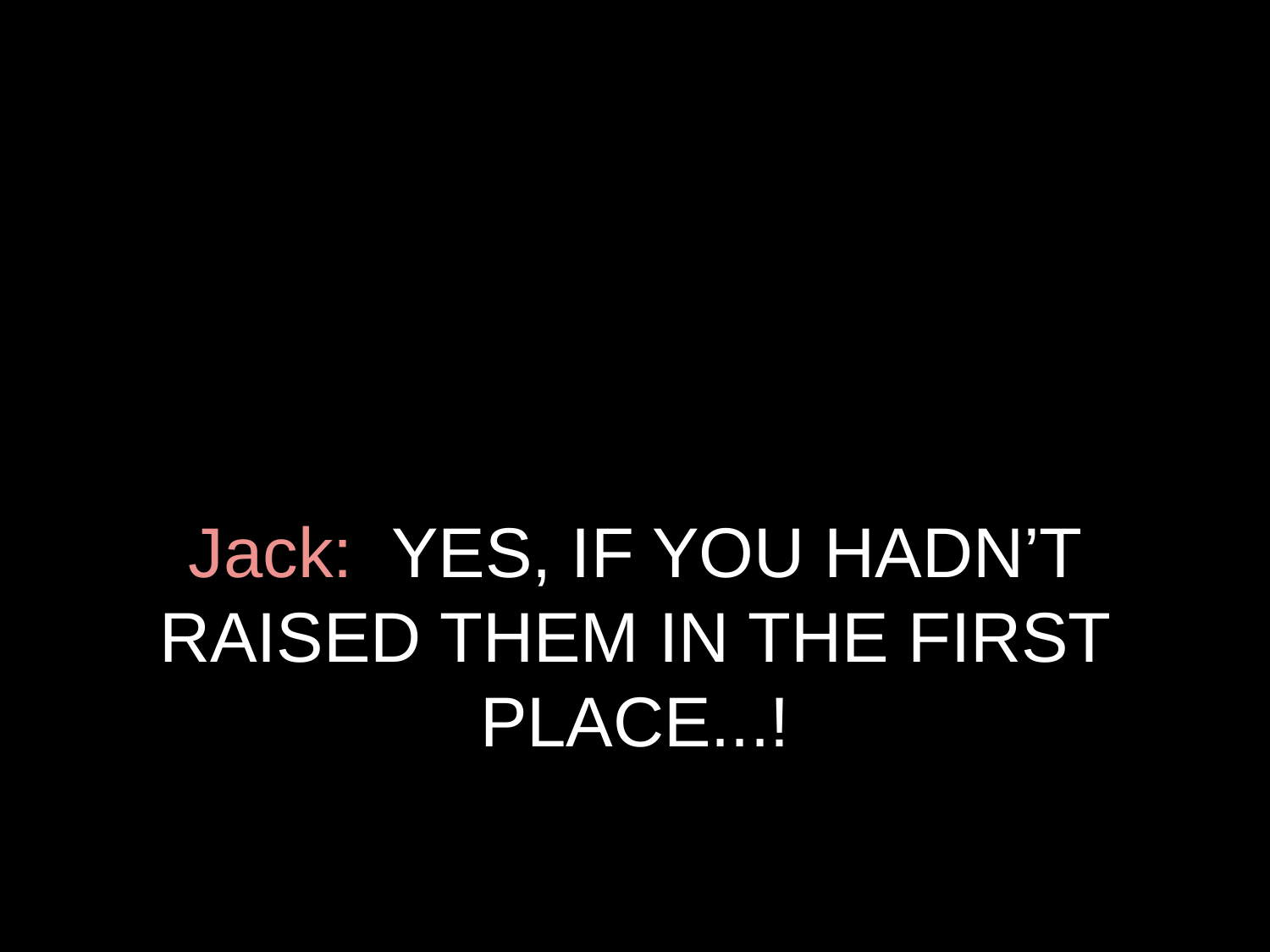

# Jack:  YES, IF YOU HADN’T RAISED THEM IN THE FIRST PLACE...!